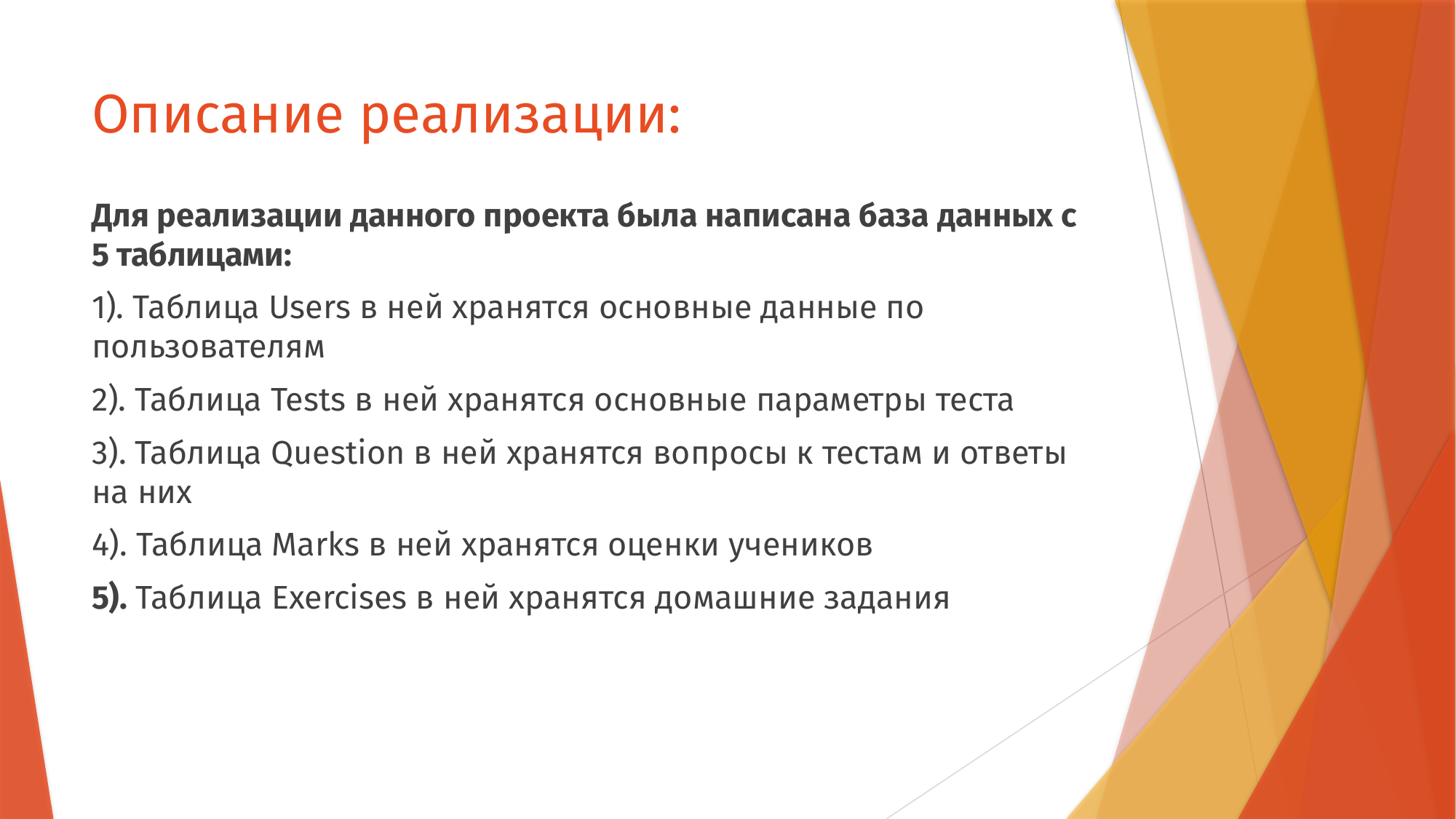

# Описание реализации:
Для реализации данного проекта была написана база данных с 5 таблицами:
1). Таблица Users в ней хранятся основные данные по пользователям
2). Таблица Tests в ней хранятся основные параметры теста
3). Таблица Question в ней хранятся вопросы к тестам и ответы на них
4). Таблица Marks в ней хранятся оценки учеников
5). Таблица Exercises в ней хранятся домашние задания